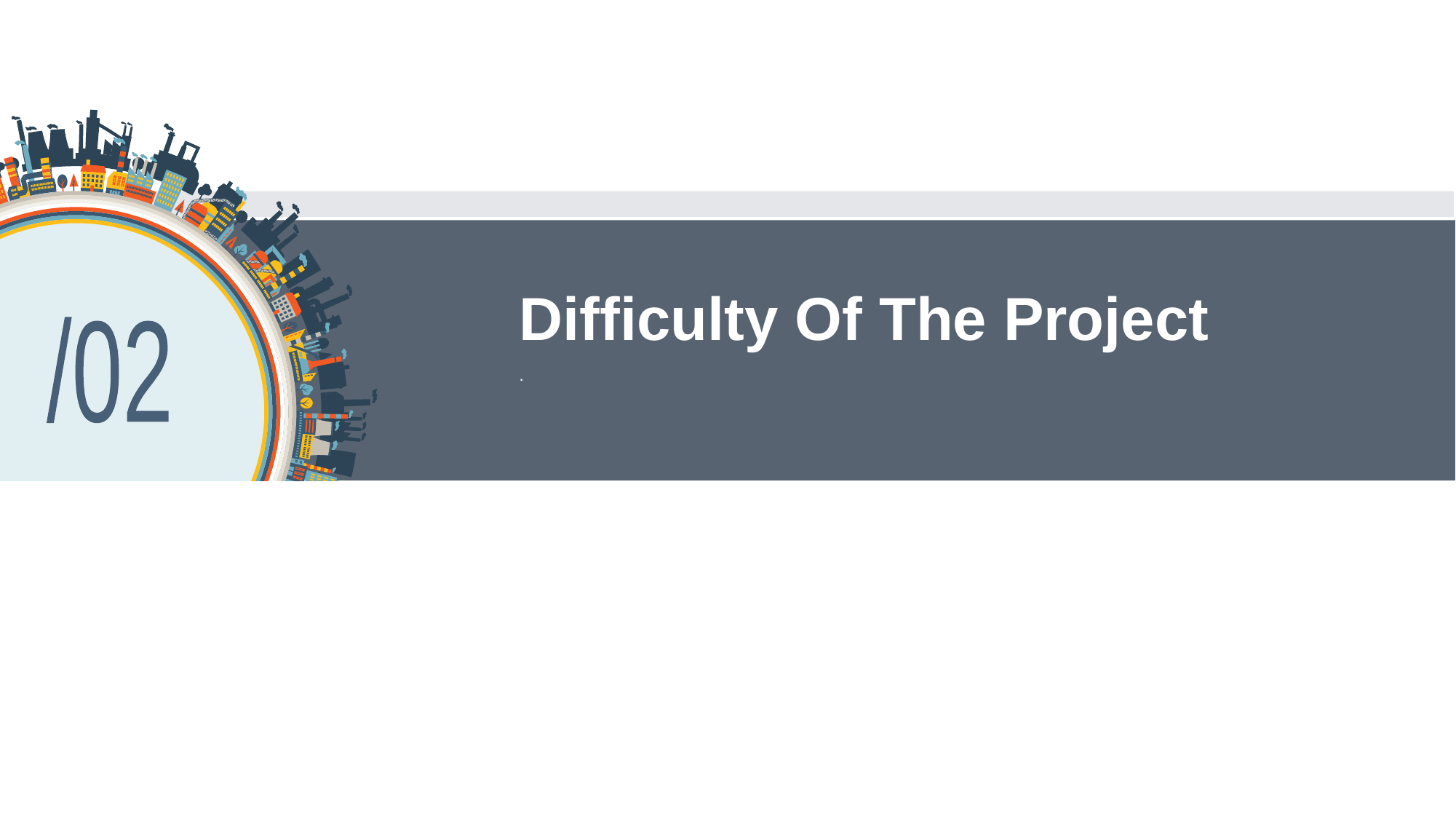

# Difficulty Of The Project
/02
.